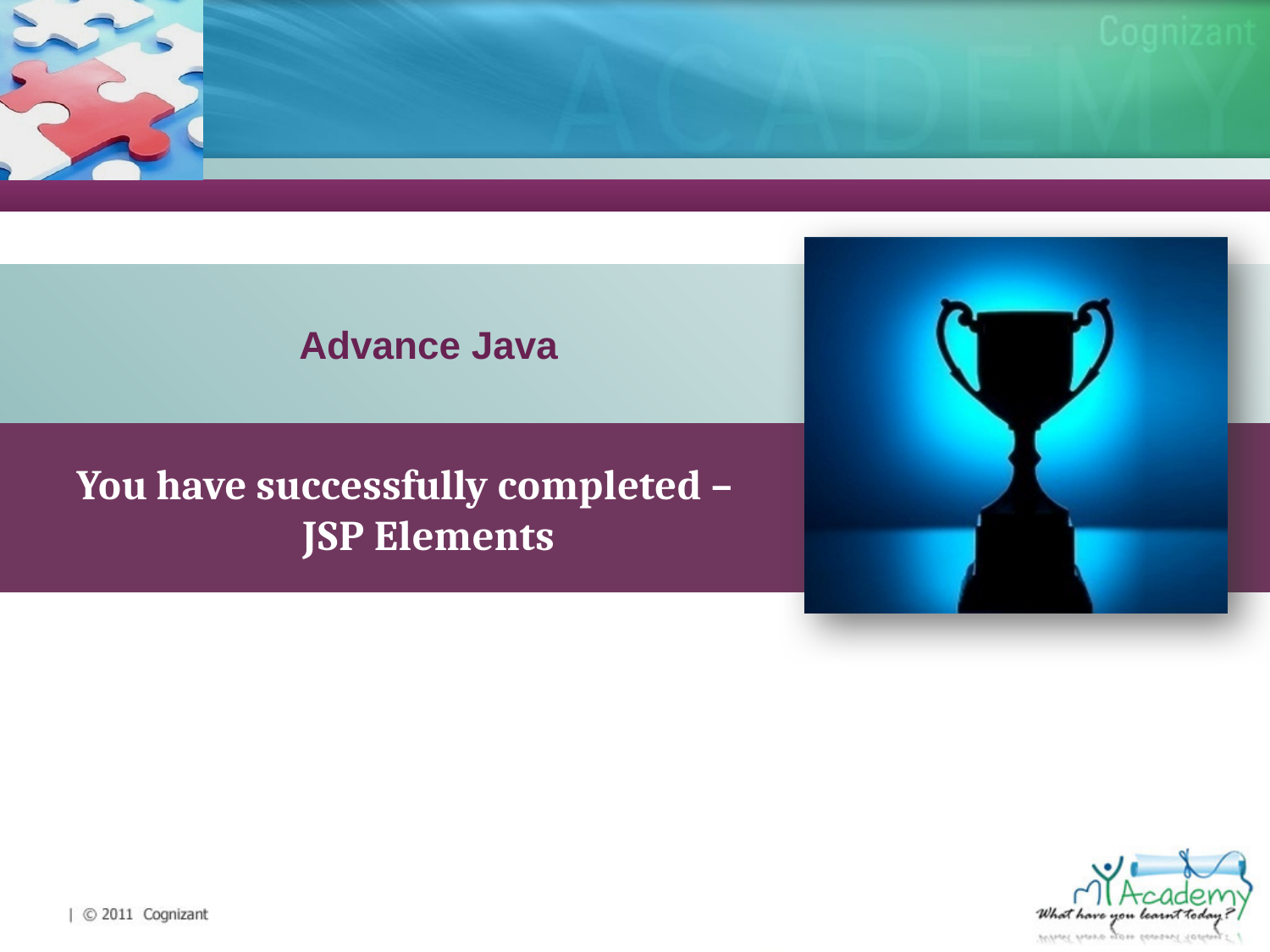

Advance Java
You have successfully completed –
JSP Elements